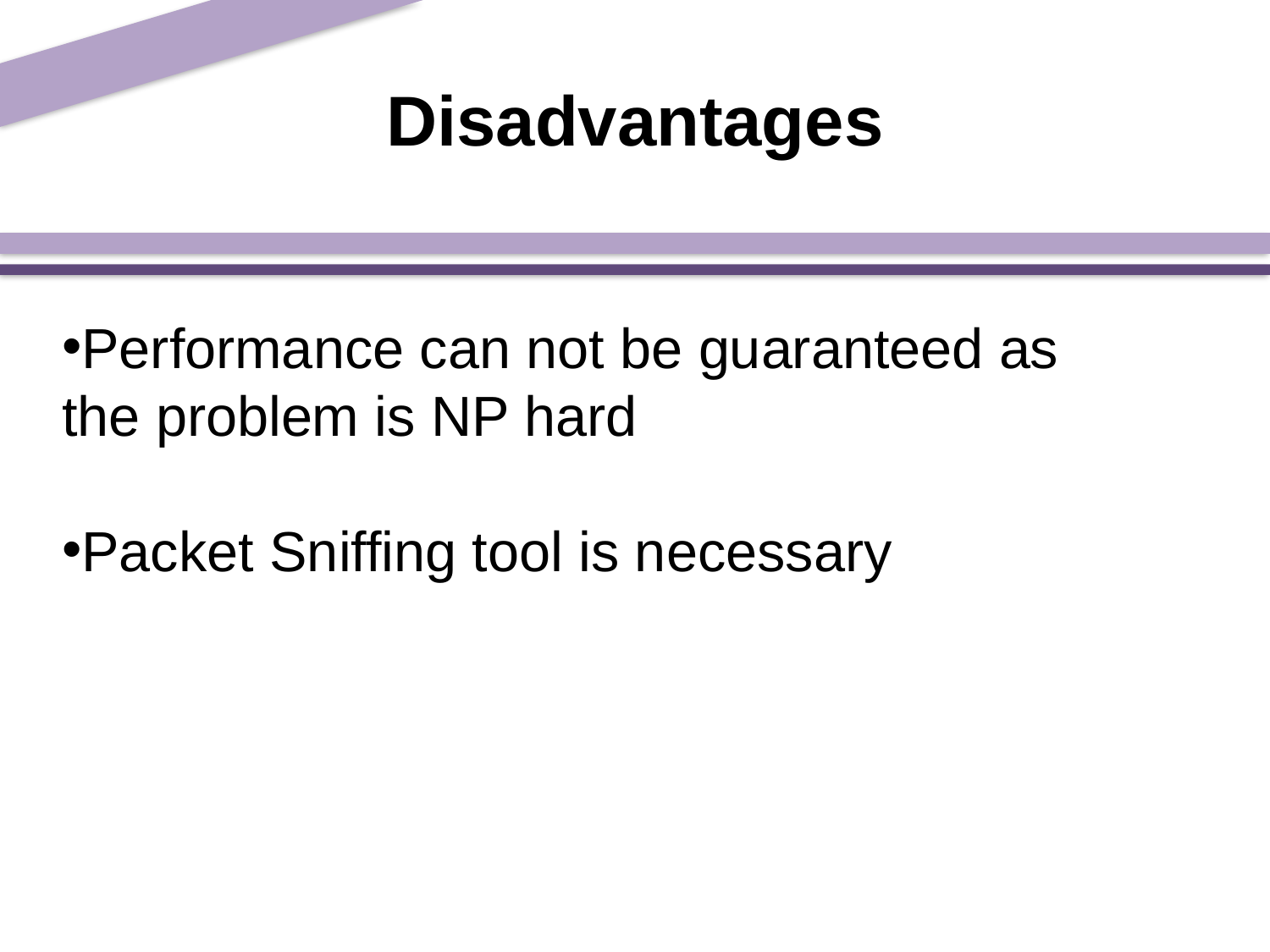

# Disadvantages

Performance can not be guaranteed as the problem is NP hard

Packet Sniffing tool is necessary